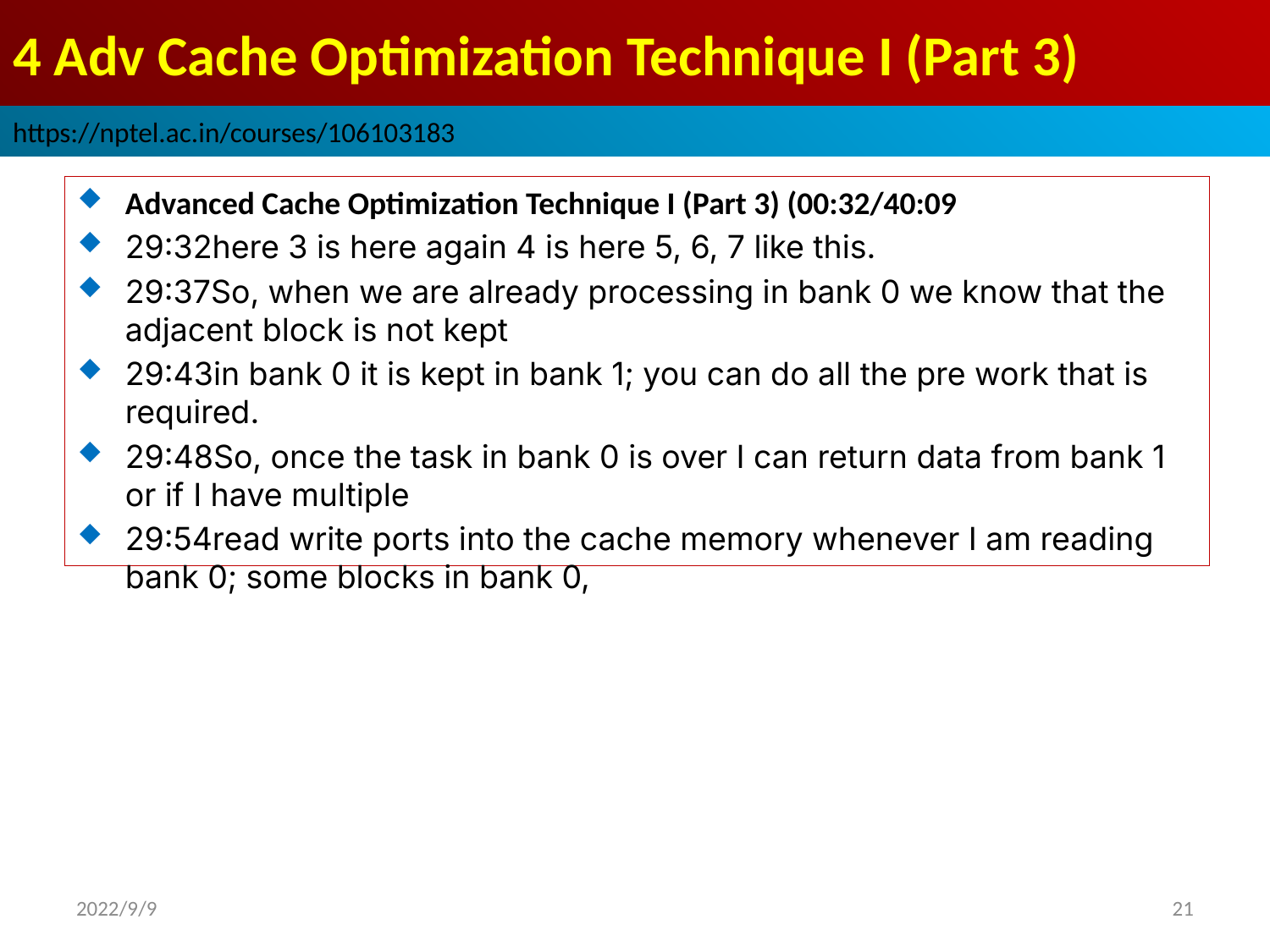

# 4 Adv Cache Optimization Technique I (Part 3)
https://nptel.ac.in/courses/106103183
Advanced Cache Optimization Technique I (Part 3) (00:32/40:09
29:32here 3 is here again 4 is here 5, 6, 7 like this.
29:37So, when we are already processing in bank 0 we know that the adjacent block is not kept
29:43in bank 0 it is kept in bank 1; you can do all the pre work that is required.
29:48So, once the task in bank 0 is over I can return data from bank 1 or if I have multiple
29:54read write ports into the cache memory whenever I am reading bank 0; some blocks in bank 0,
2022/9/9
21